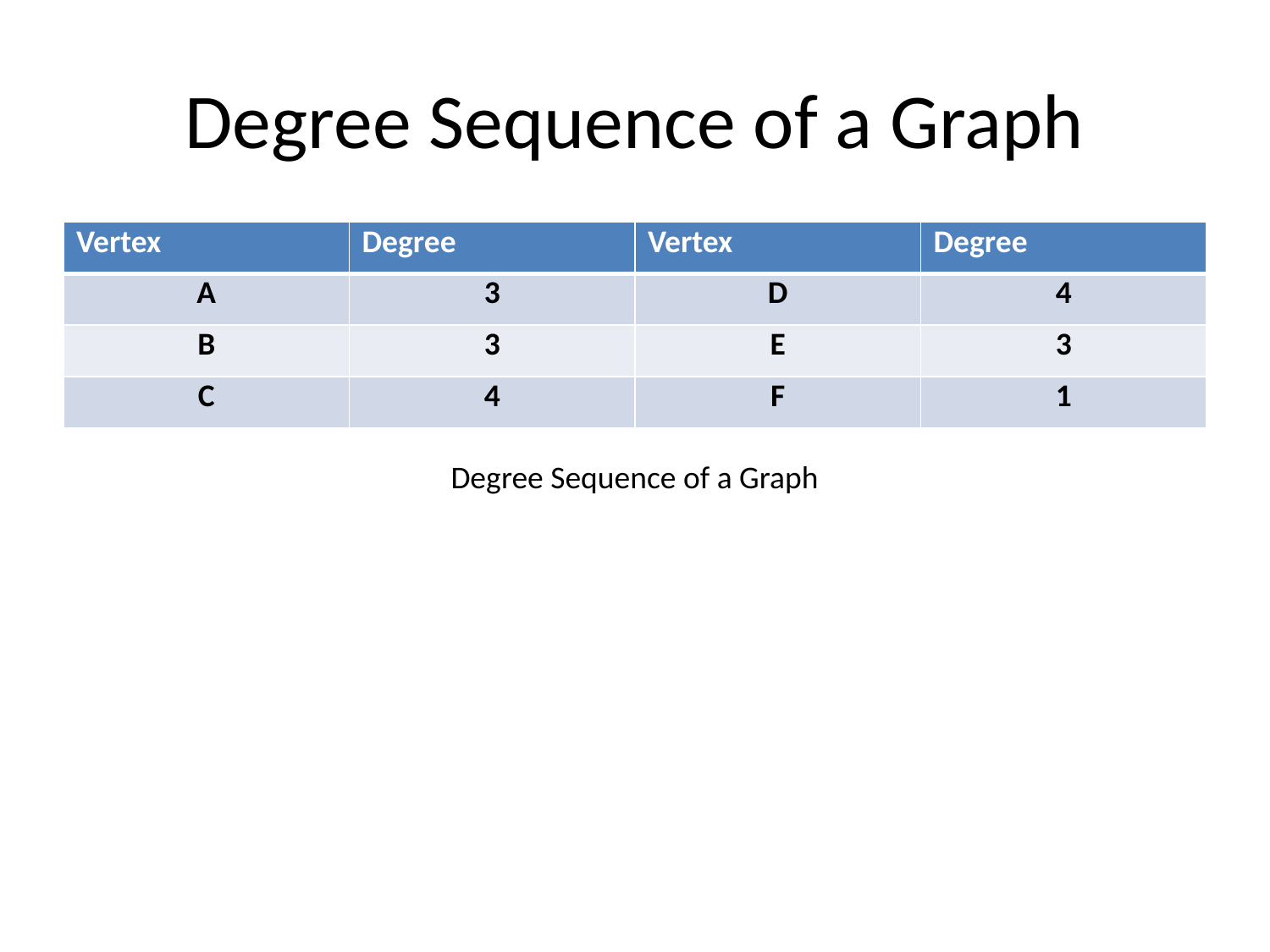

# Degree Sequence of a Graph
| Vertex | Degree | Vertex | Degree |
| --- | --- | --- | --- |
| A | 3 | D | 4 |
| B | 3 | E | 3 |
| C | 4 | F | 1 |
Degree Sequence of a Graph